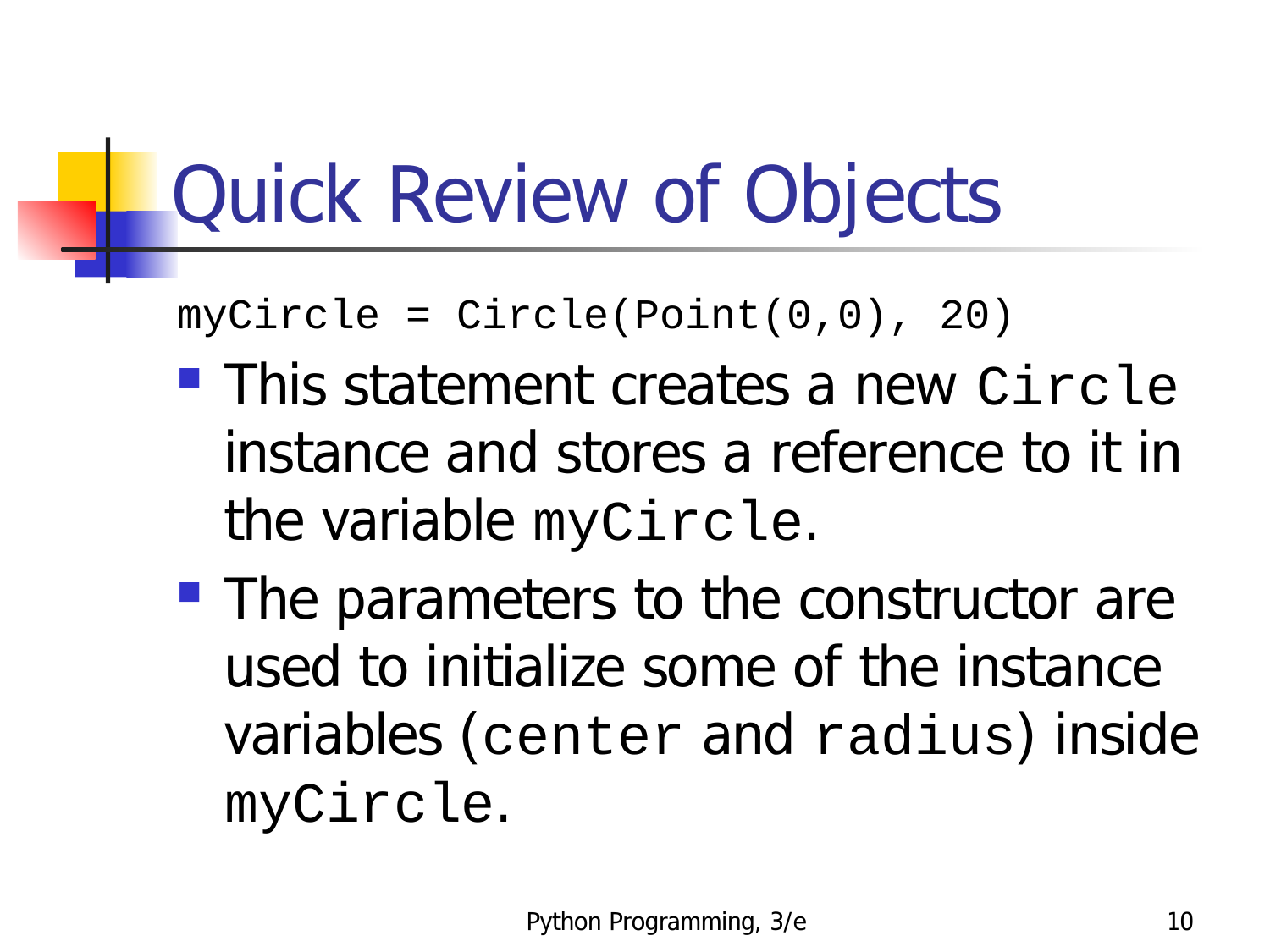

# Quick Review of Objects
myCircle = Circle(Point(0,0), 20)
This statement creates a new Circle instance and stores a reference to it in the variable myCircle.
The parameters to the constructor are used to initialize some of the instance variables (center and radius) inside myCircle.
Python Programming, 3/e
10